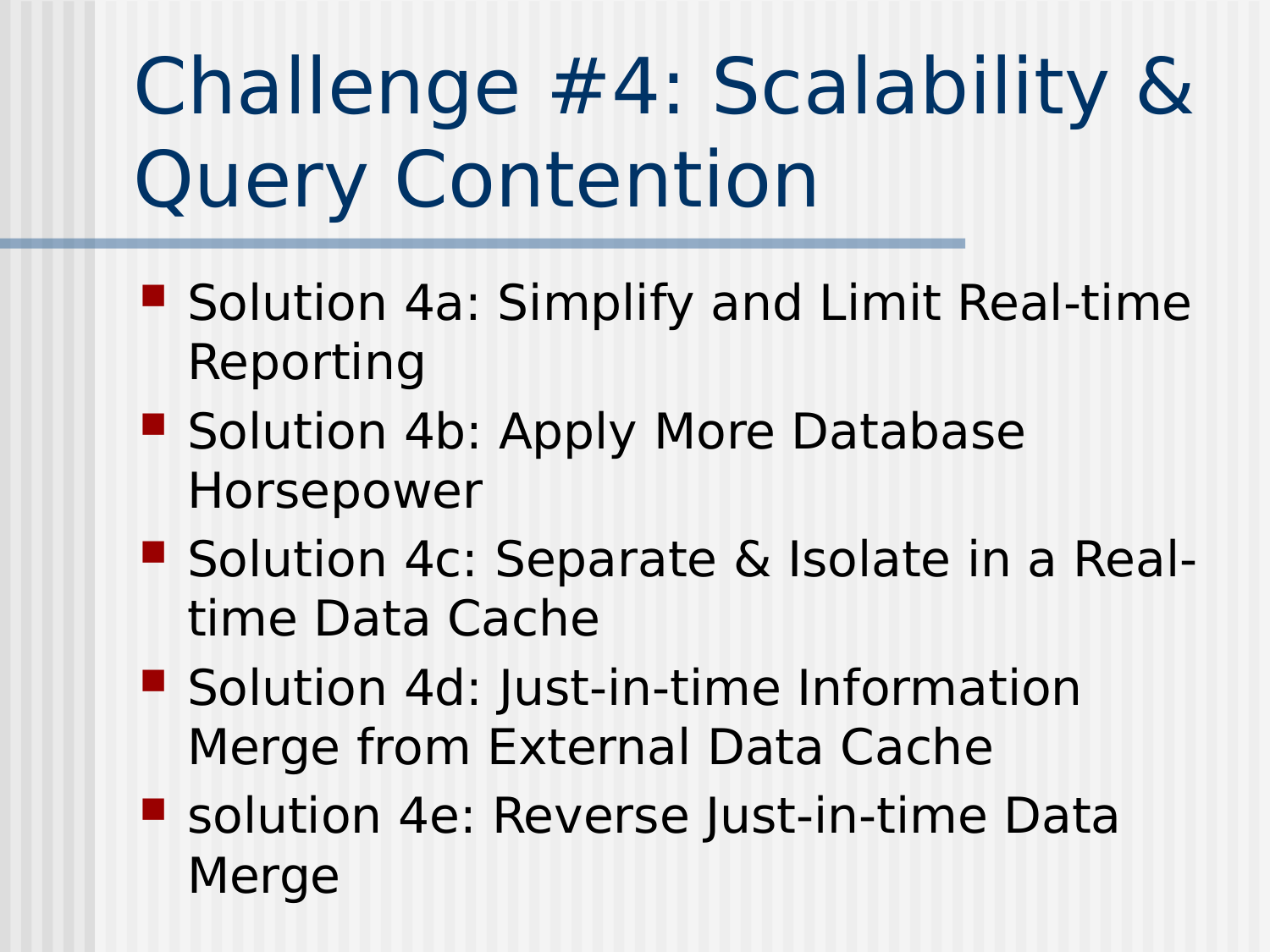

# Challenge #4: Scalability & Query Contention
Solution 4a: Simplify and Limit Real-time Reporting
Solution 4b: Apply More Database Horsepower
Solution 4c: Separate & Isolate in a Real-time Data Cache
Solution 4d: Just-in-time Information Merge from External Data Cache
solution 4e: Reverse Just-in-time Data Merge